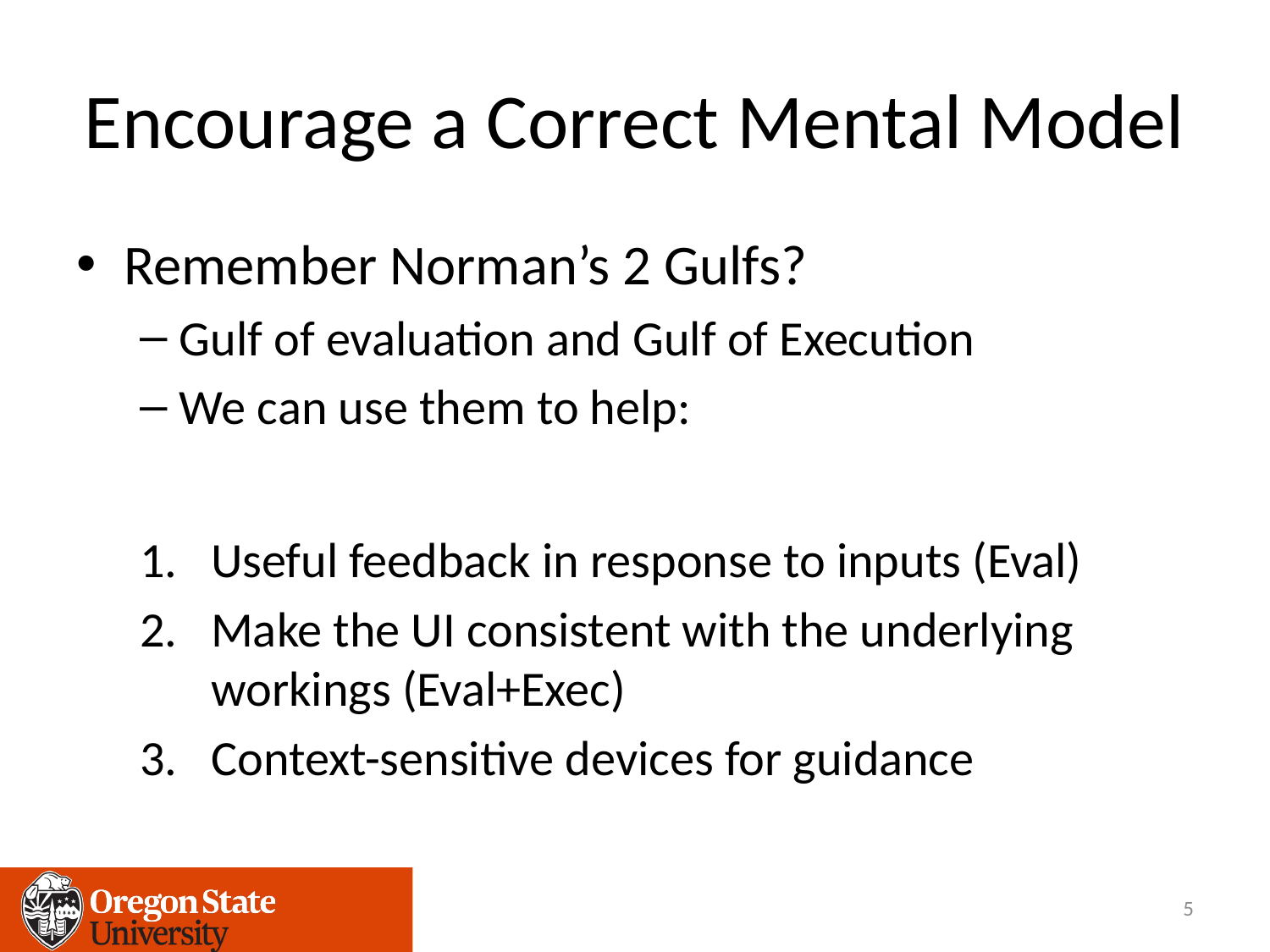

# Encourage a Correct Mental Model
Remember Norman’s 2 Gulfs?
Gulf of evaluation and Gulf of Execution
We can use them to help:

Useful feedback in response to inputs (Eval)
Make the UI consistent with the underlying workings (Eval+Exec)
Context-sensitive devices for guidance
5